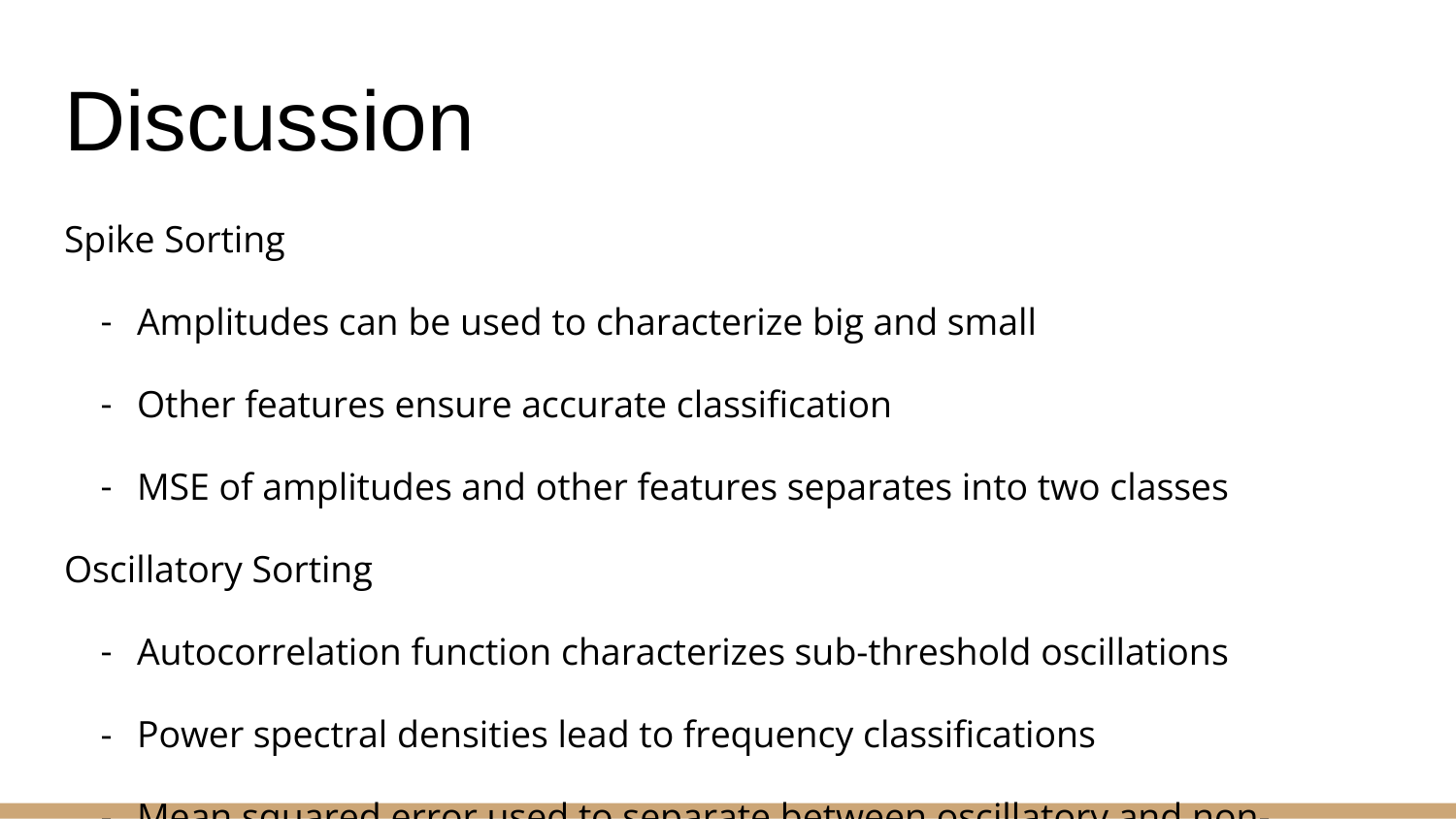

# Discussion
Spike Sorting
Amplitudes can be used to characterize big and small
Other features ensure accurate classification
MSE of amplitudes and other features separates into two classes
Oscillatory Sorting
Autocorrelation function characterizes sub-threshold oscillations
Power spectral densities lead to frequency classifications
Mean squared error used to separate between oscillatory and non-oscillatory behavior